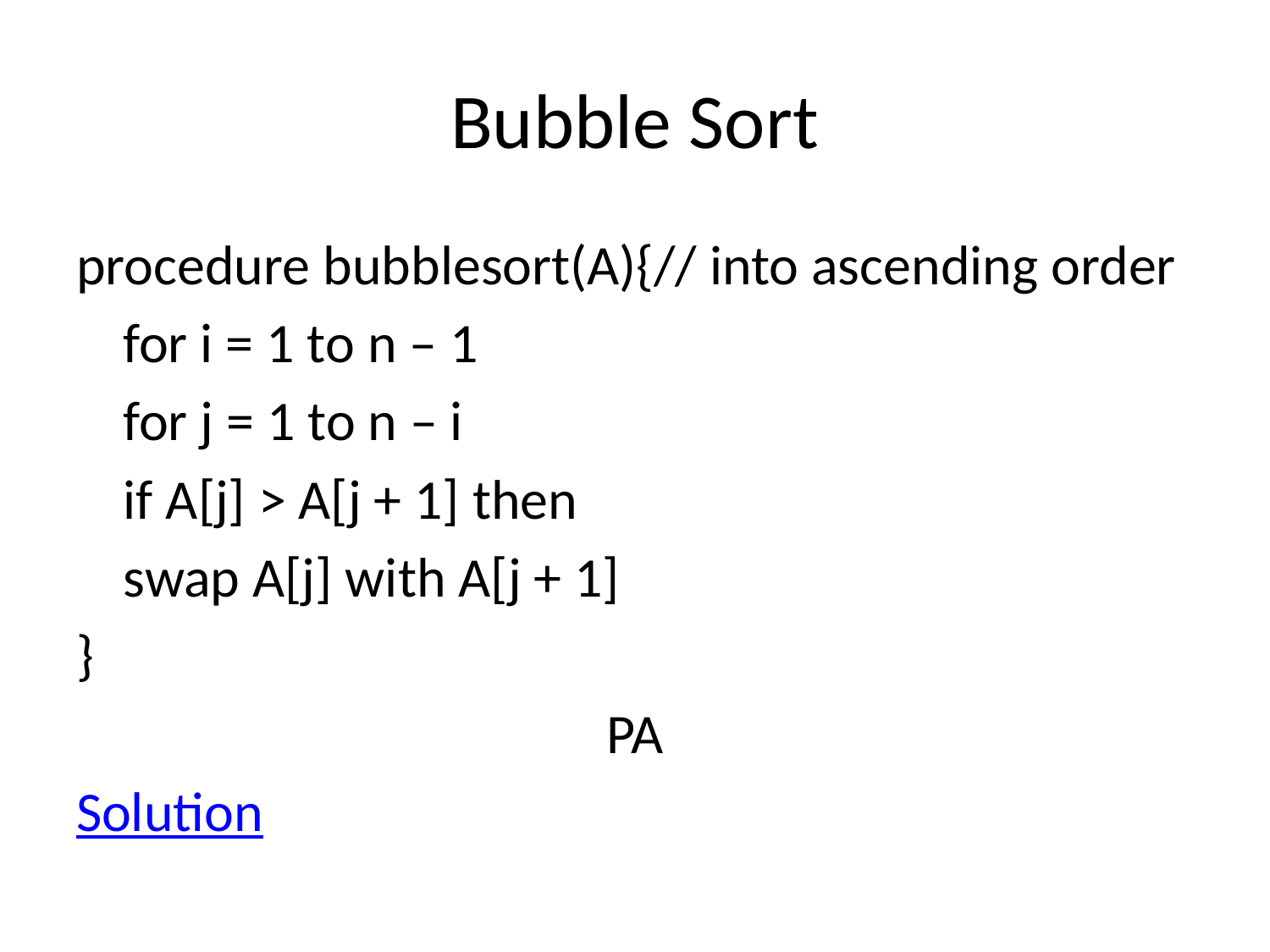

# Bubble Sort
procedure bubblesort(A){// into ascending order
		for i = 1 to n – 1
			for j = 1 to n – i
				if A[j] > A[j + 1] then
					swap A[j] with A[j + 1]
}
PA
Solution